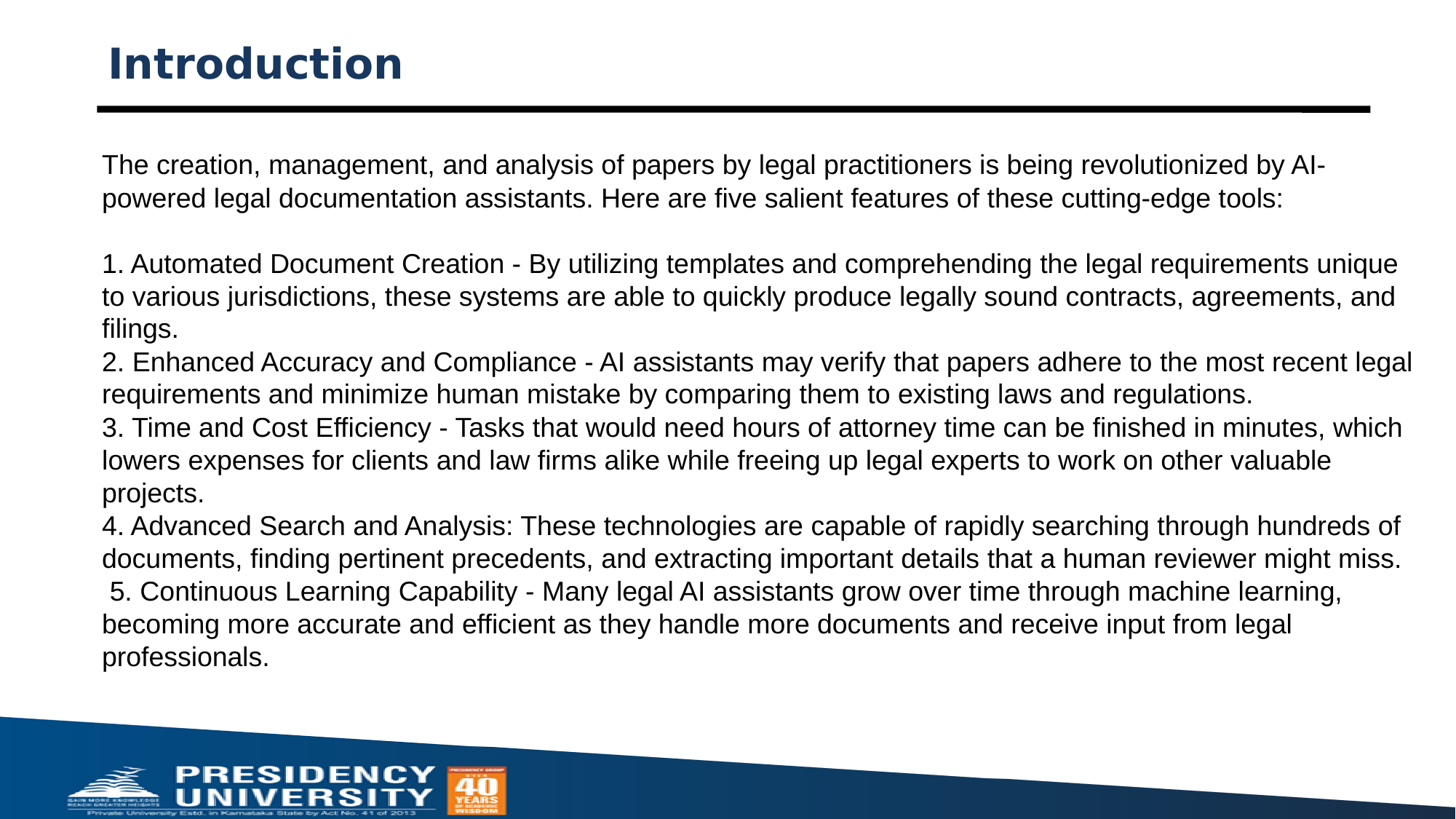

# Introduction
The creation, management, and analysis of papers by legal practitioners is being revolutionized by AI-powered legal documentation assistants. Here are five salient features of these cutting-edge tools:
1. Automated Document Creation - By utilizing templates and comprehending the legal requirements unique to various jurisdictions, these systems are able to quickly produce legally sound contracts, agreements, and filings.
2. Enhanced Accuracy and Compliance - AI assistants may verify that papers adhere to the most recent legal requirements and minimize human mistake by comparing them to existing laws and regulations.
3. Time and Cost Efficiency - Tasks that would need hours of attorney time can be finished in minutes, which lowers expenses for clients and law firms alike while freeing up legal experts to work on other valuable projects.
4. Advanced Search and Analysis: These technologies are capable of rapidly searching through hundreds of documents, finding pertinent precedents, and extracting important details that a human reviewer might miss.
 5. Continuous Learning Capability - Many legal AI assistants grow over time through machine learning, becoming more accurate and efficient as they handle more documents and receive input from legal professionals.